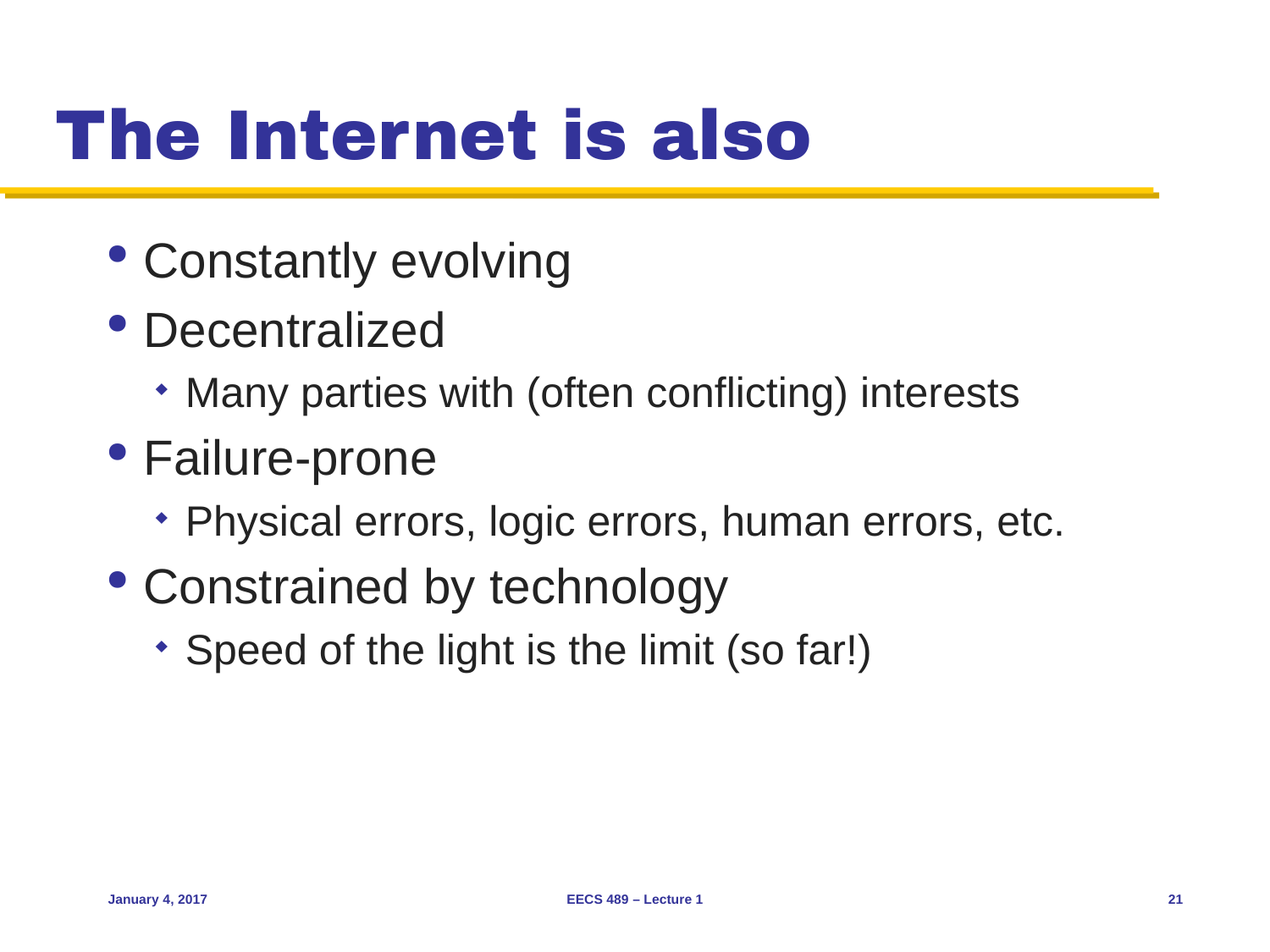

# The Internet is also
Constantly evolving
Decentralized
Many parties with (often conflicting) interests
Failure-prone
Physical errors, logic errors, human errors, etc.
Constrained by technology
Speed of the light is the limit (so far!)
January 4, 2017
EECS 489 – Lecture 1
21